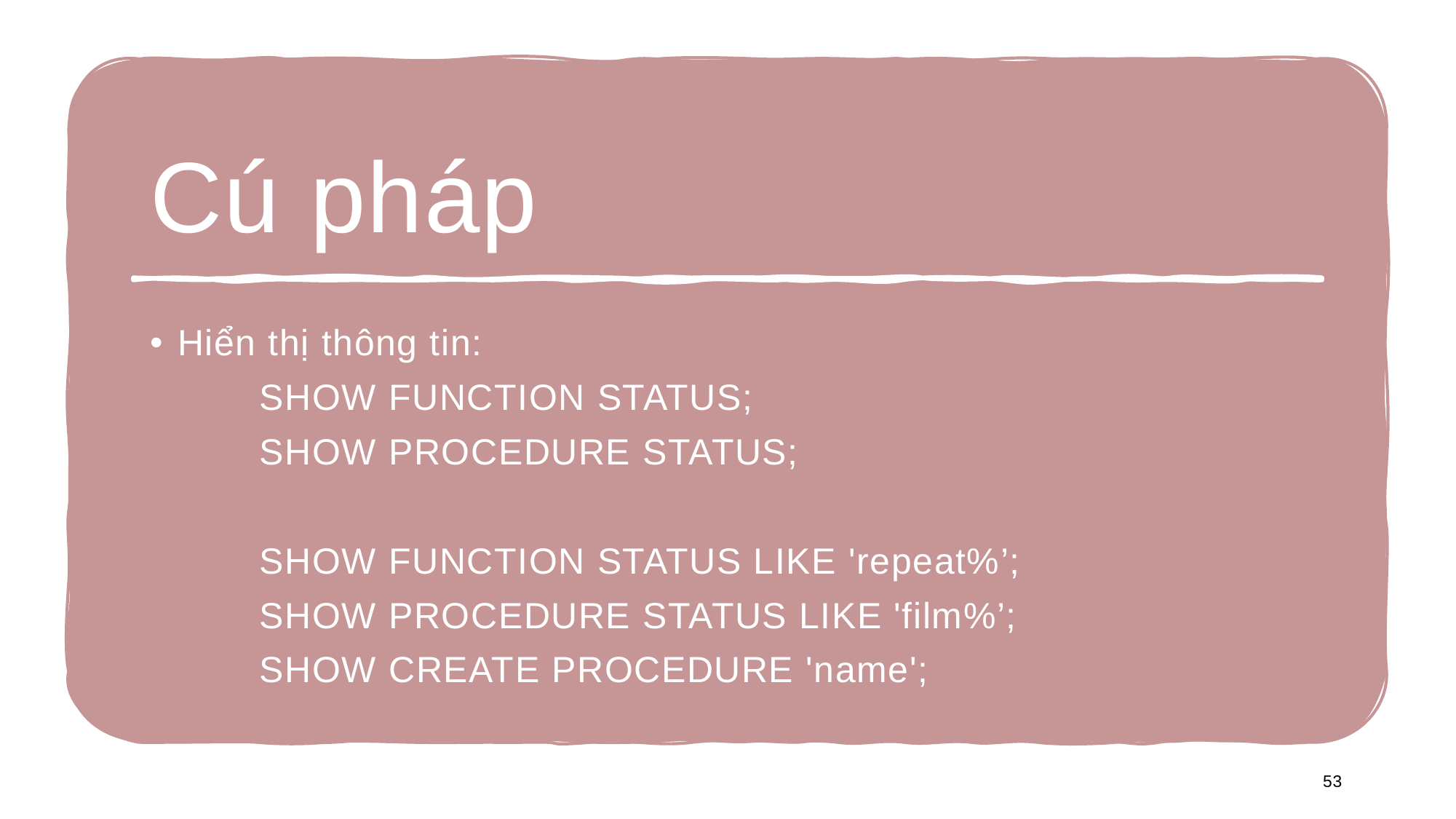

# Cú pháp

Hiển thị thông tin:
	SHOW FUNCTION STATUS;
	SHOW PROCEDURE STATUS;

	SHOW FUNCTION STATUS LIKE 'repeat%’;
	SHOW PROCEDURE STATUS LIKE 'film%’;
	SHOW CREATE PROCEDURE 'name';

53